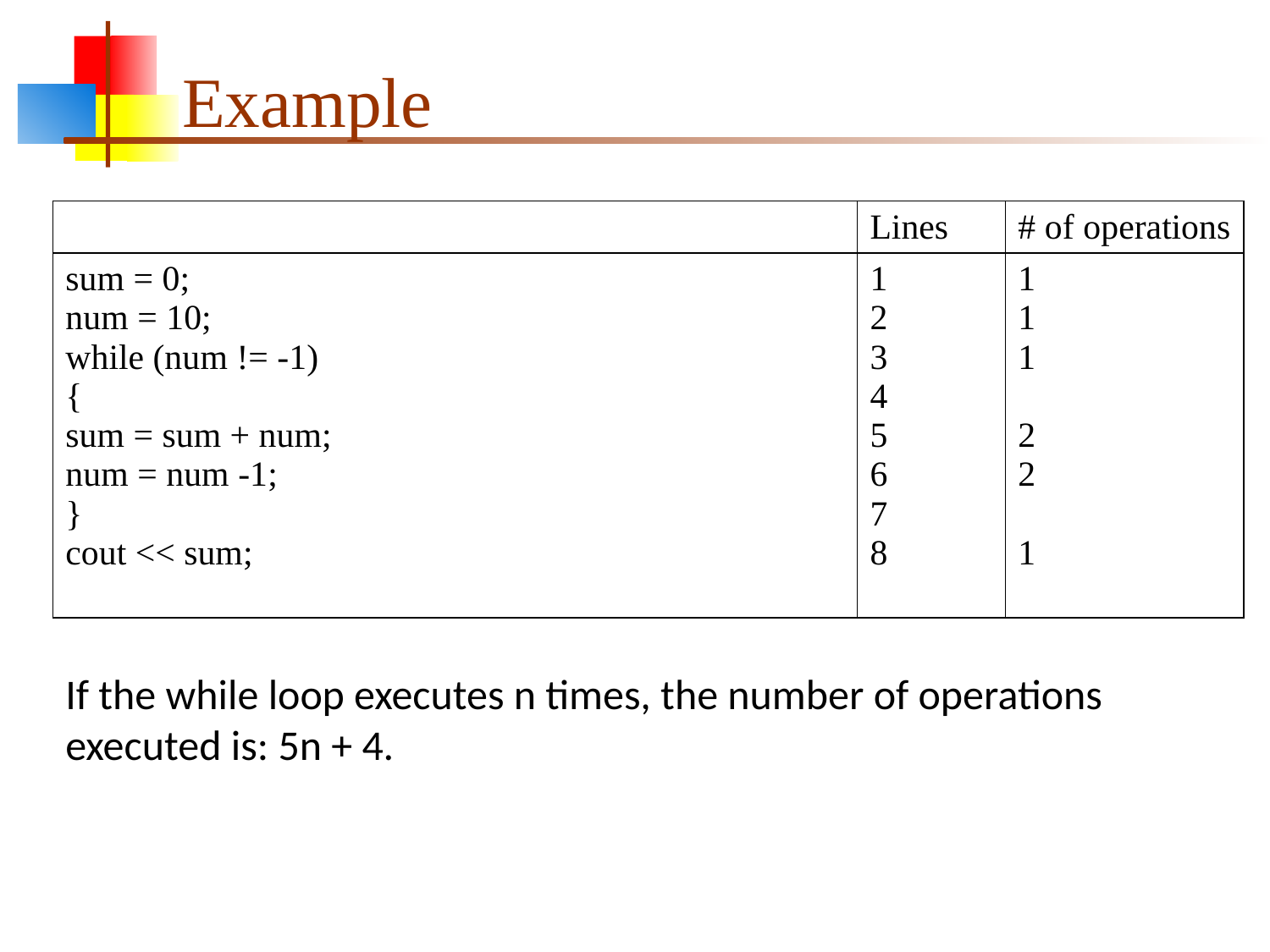

# Example
|  | Lines | # of operations |
| --- | --- | --- |
| sum = 0; num = 10; while (num != -1) { sum = sum + num; num = num -1; } cout << sum; | 1 2 3 4 5 6 7 8 | 1 1 1 2 2 1 |
If the while loop executes n times, the number of operations executed is: 5n + 4.